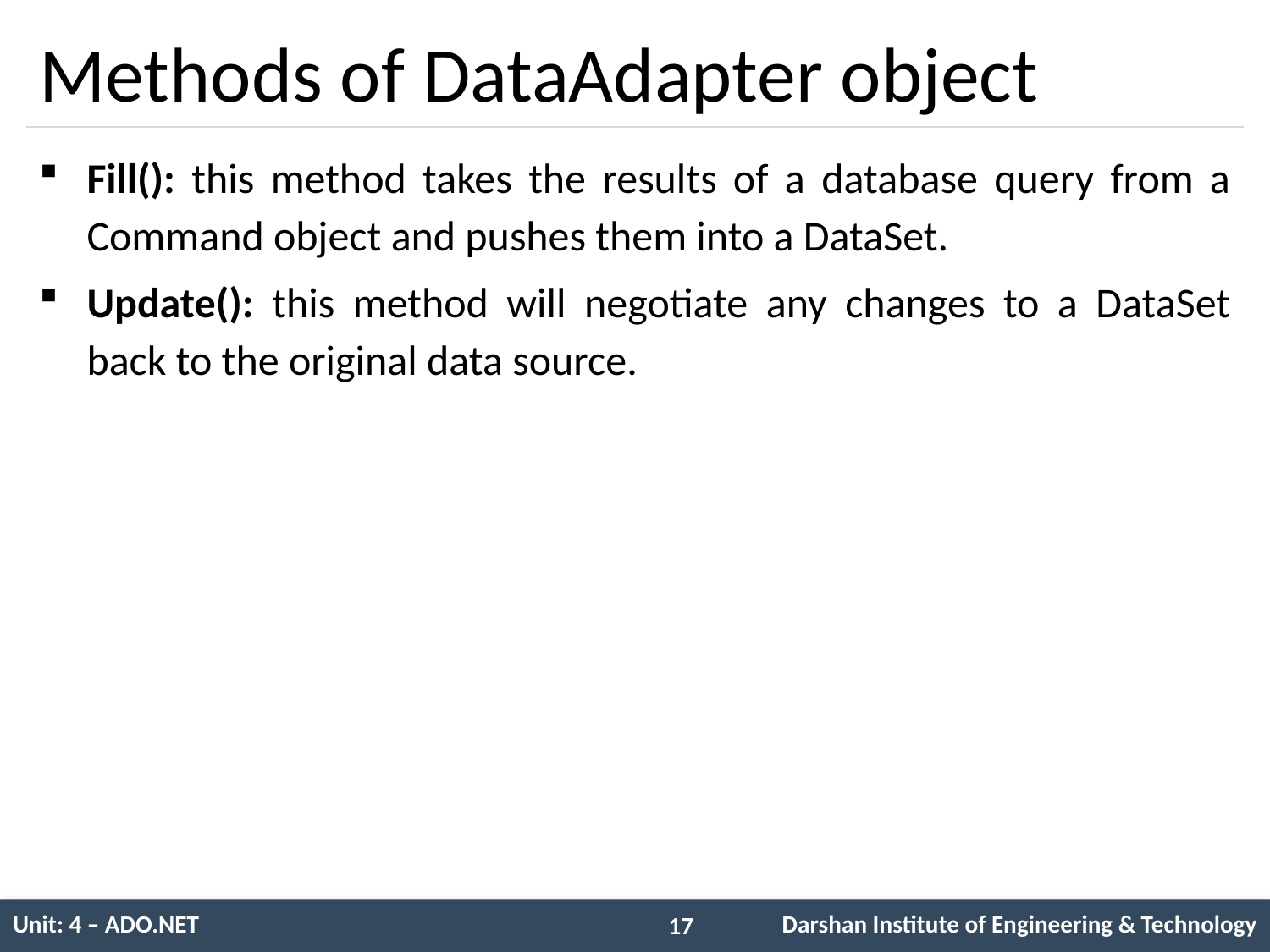

# Methods of DataAdapter object
Fill(): this method takes the results of a database query from a Command object and pushes them into a DataSet.
Update(): this method will negotiate any changes to a DataSet back to the original data source.